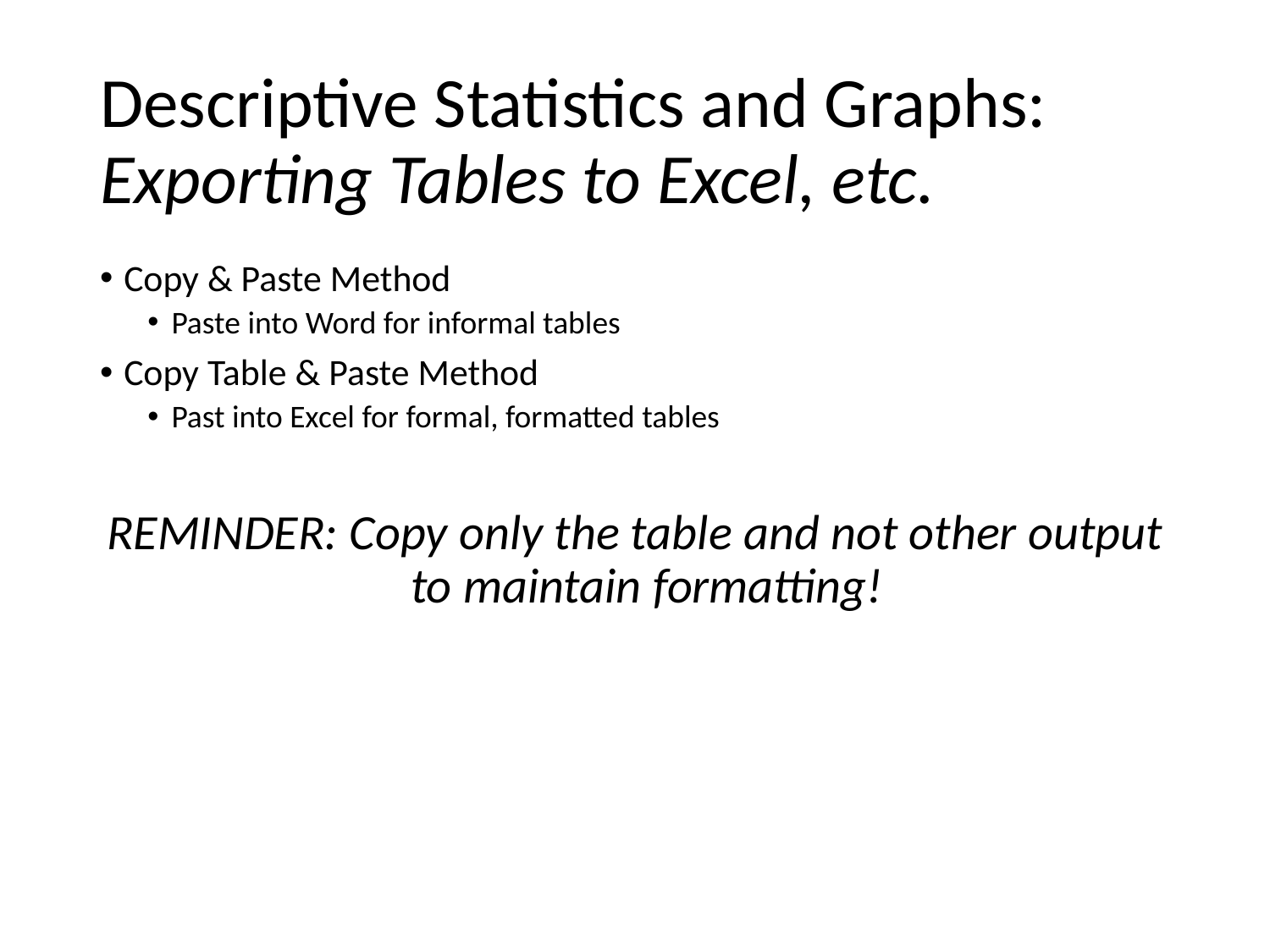

# Descriptive Statistics and Graphs: Exporting Tables to Excel, etc.
Copy & Paste Method
Paste into Word for informal tables
Copy Table & Paste Method
Past into Excel for formal, formatted tables

REMINDER: Copy only the table and not other output to maintain formatting!